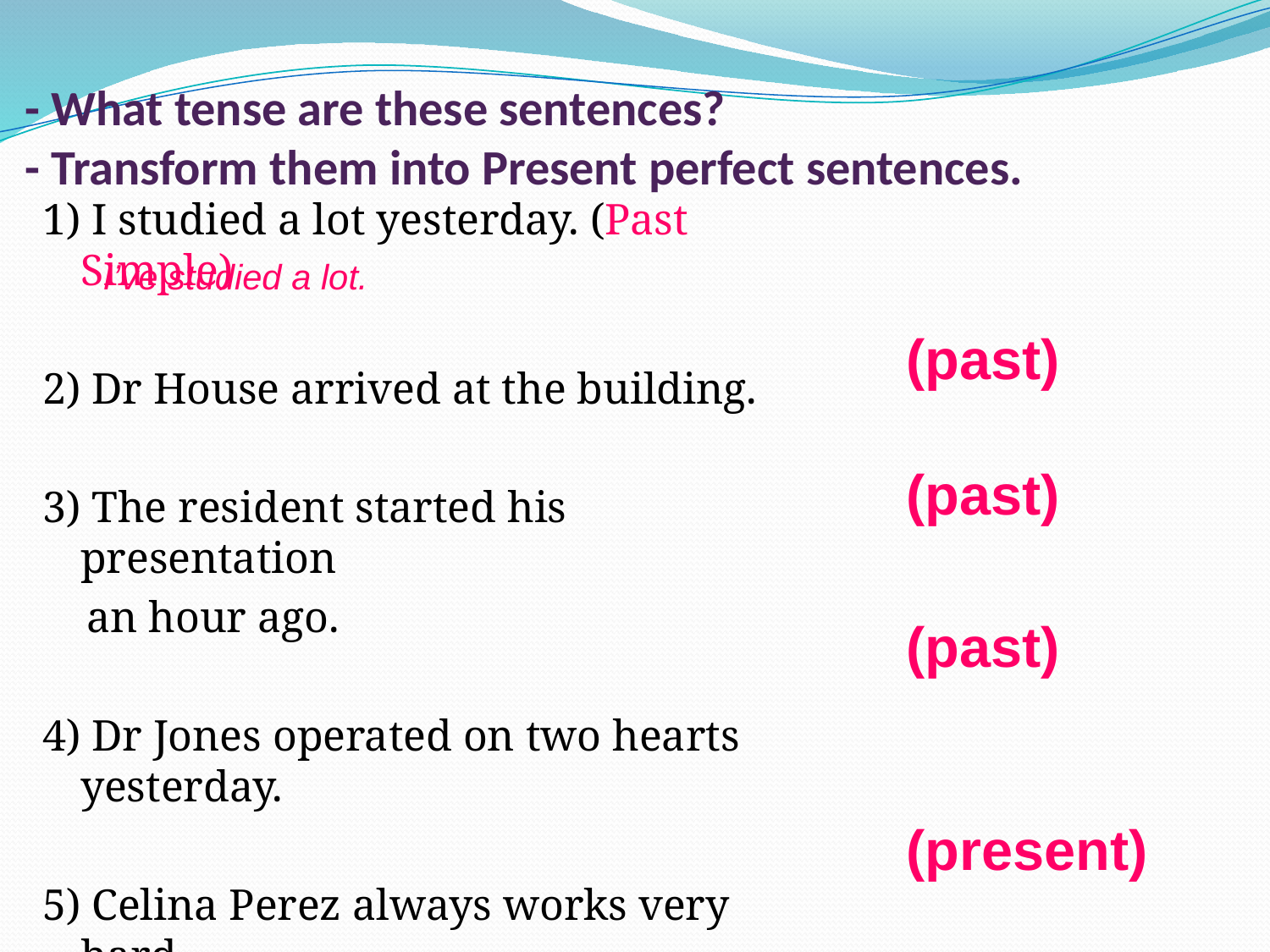

# - What tense are these sentences? - Transform them into Present perfect sentences.
1) I studied a lot yesterday. (Past Simple)

2) Dr House arrived at the building.

3) The resident started his presentation
    an hour ago.

4) Dr Jones operated on two hearts yesterday.

5) Celina Perez always works very hard.
I’ve studied a lot.
(past)

(past)

(past)

(present)